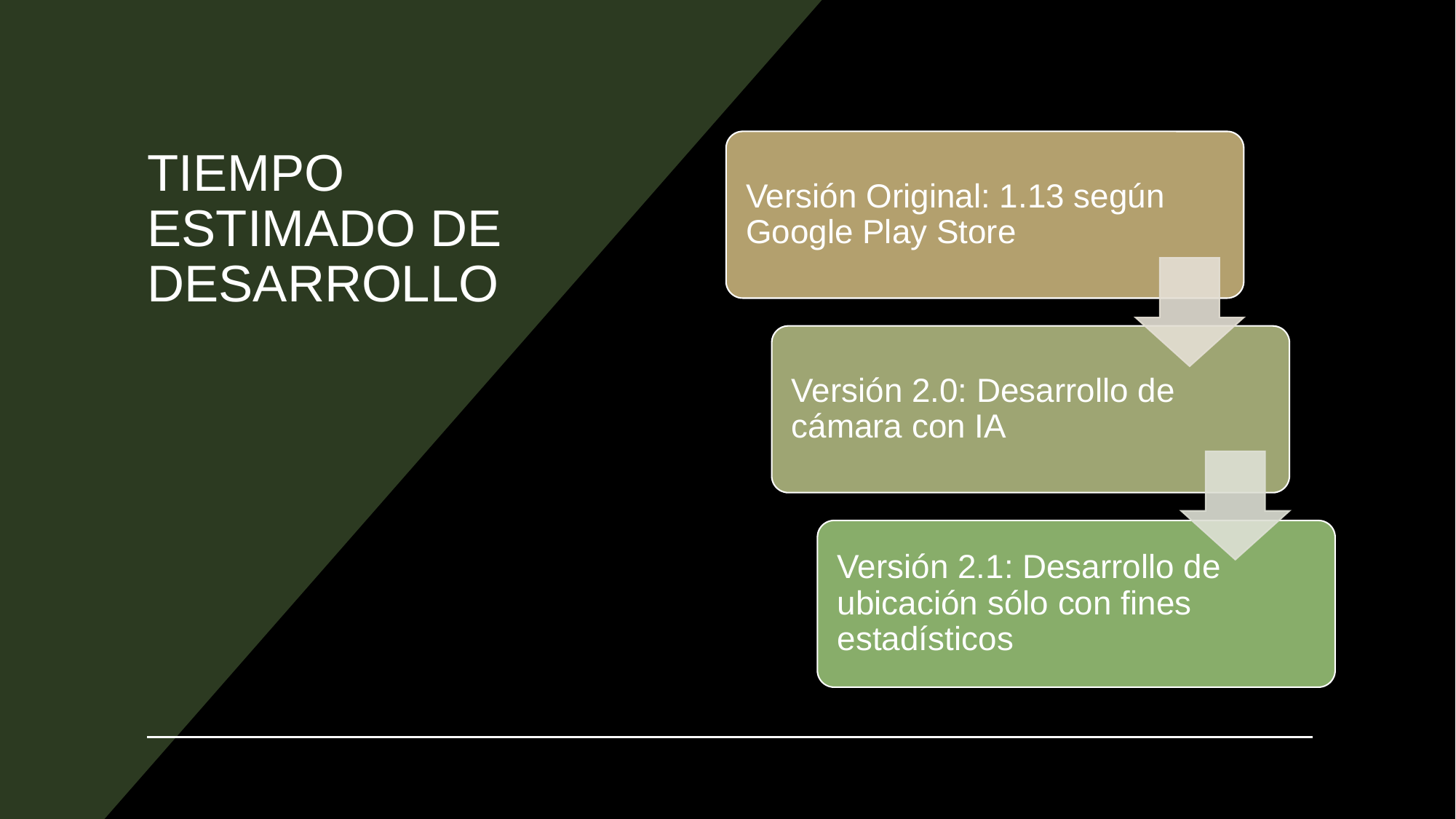

Versión Original: 1.13 según Google Play Store
Versión 2.0: Desarrollo de cámara con IA
Versión 2.1: Desarrollo de ubicación sólo con fines estadísticos

# TIEMPO ESTIMADO DE DESARROLLO